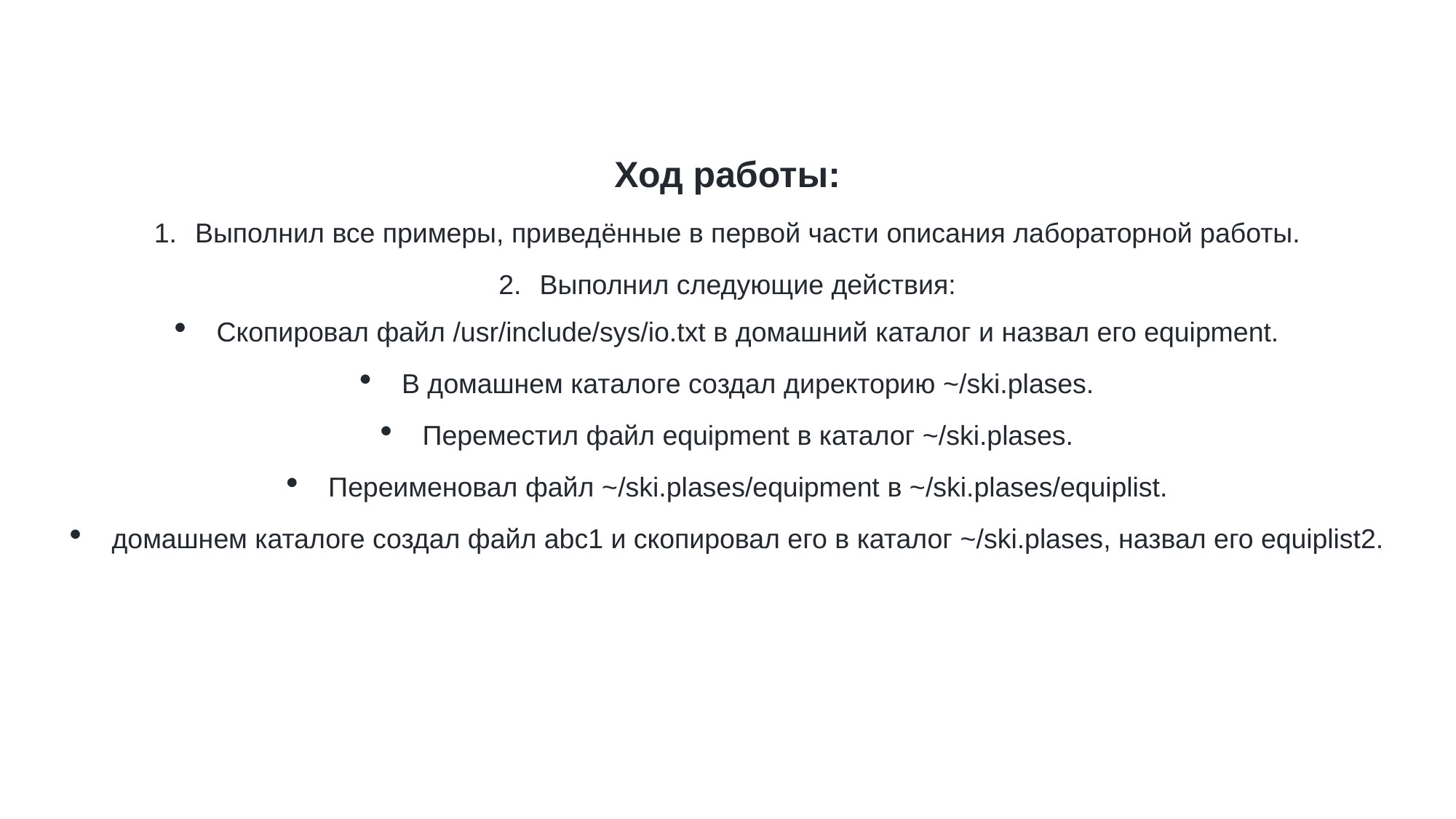

Ход работы:
Выполнил все примеры, приведённые в первой части описания лабораторной работы.
Выполнил следующие действия:
Скопировал файл /usr/include/sys/io.txt в домашний каталог и назвал его equipment.
В домашнем каталоге создал директорию ~/ski.plases.
Переместил файл equipment в каталог ~/ski.plases.
Переименовал файл ~/ski.plases/equipment в ~/ski.plases/equiplist.
домашнем каталоге создал файл abc1 и скопировал его в каталог ~/ski.plases, назвал его equiplist2.